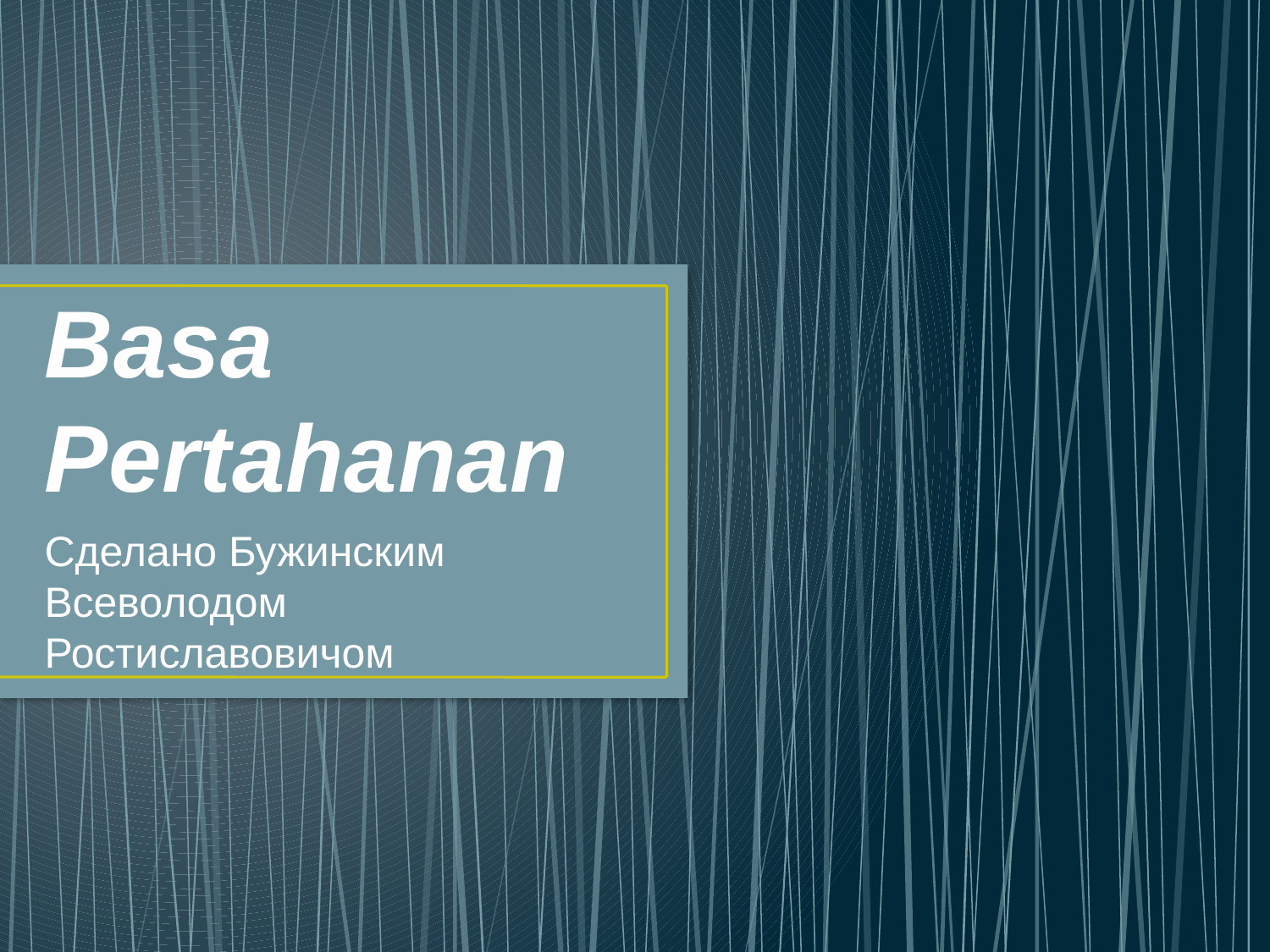

# Basa Pertahanan
Сделано Бужинским Всеволодом Ростиславовичом